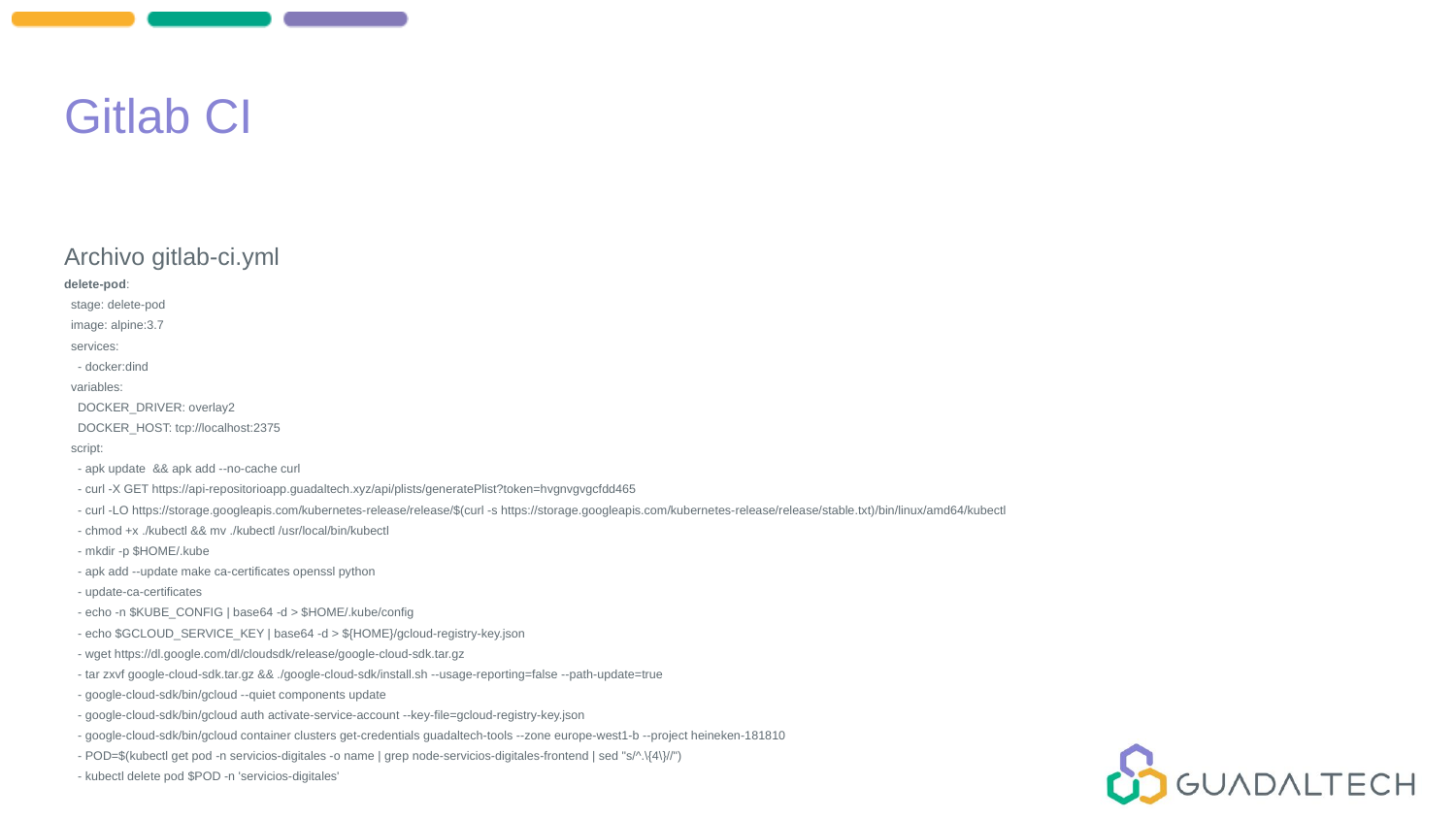

# Gitlab CI
Archivo gitlab-ci.yml
delete-pod:
  stage: delete-pod
  image: alpine:3.7
  services:
    - docker:dind
  variables:
    DOCKER_DRIVER: overlay2
    DOCKER_HOST: tcp://localhost:2375
  script:
    - apk update  && apk add --no-cache curl
    - curl -X GET https://api-repositorioapp.guadaltech.xyz/api/plists/generatePlist?token=hvgnvgvgcfdd465
    - curl -LO https://storage.googleapis.com/kubernetes-release/release/$(curl -s https://storage.googleapis.com/kubernetes-release/release/stable.txt)/bin/linux/amd64/kubectl
    - chmod +x ./kubectl && mv ./kubectl /usr/local/bin/kubectl
    - mkdir -p $HOME/.kube
    - apk add --update make ca-certificates openssl python
    - update-ca-certificates
    - echo -n $KUBE_CONFIG | base64 -d > $HOME/.kube/config
    - echo $GCLOUD_SERVICE_KEY | base64 -d > ${HOME}/gcloud-registry-key.json
    - wget https://dl.google.com/dl/cloudsdk/release/google-cloud-sdk.tar.gz
    - tar zxvf google-cloud-sdk.tar.gz && ./google-cloud-sdk/install.sh --usage-reporting=false --path-update=true
    - google-cloud-sdk/bin/gcloud --quiet components update
    - google-cloud-sdk/bin/gcloud auth activate-service-account --key-file=gcloud-registry-key.json
    - google-cloud-sdk/bin/gcloud container clusters get-credentials guadaltech-tools --zone europe-west1-b --project heineken-181810
    - POD=$(kubectl get pod -n servicios-digitales -o name | grep node-servicios-digitales-frontend | sed "s/^.\{4\}//")
    - kubectl delete pod $POD -n 'servicios-digitales'